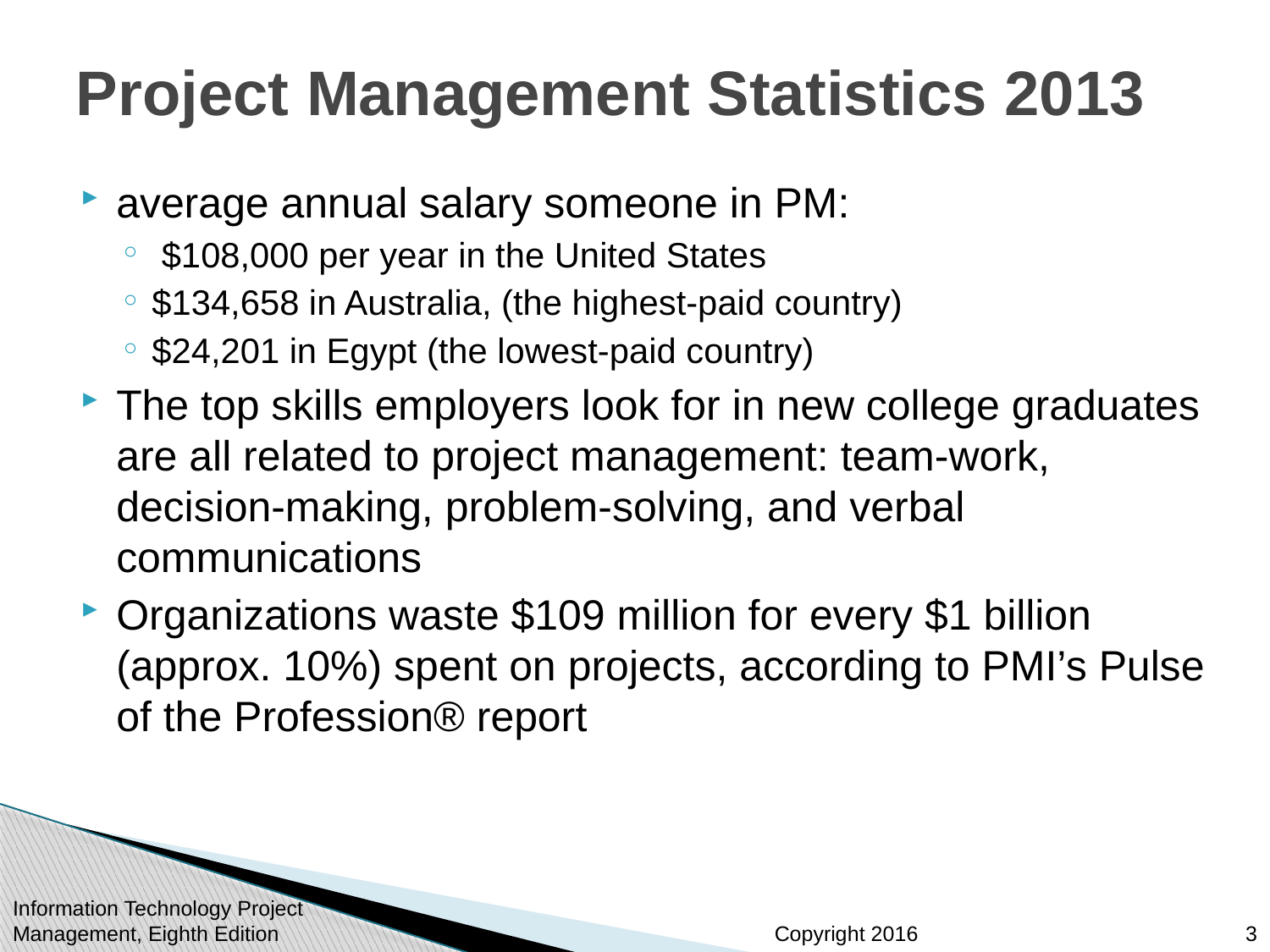

# Project Management Statistics 2013
average annual salary someone in PM:
 $108,000 per year in the United States
$134,658 in Australia, (the highest-paid country)
$24,201 in Egypt (the lowest-paid country)
The top skills employers look for in new college graduates are all related to project management: team-work, decision-making, problem-solving, and verbal communications
Organizations waste $109 million for every $1 billion (approx. 10%) spent on projects, according to PMI’s Pulse of the Profession® report
Information Technology Project Management, Eighth Edition
3